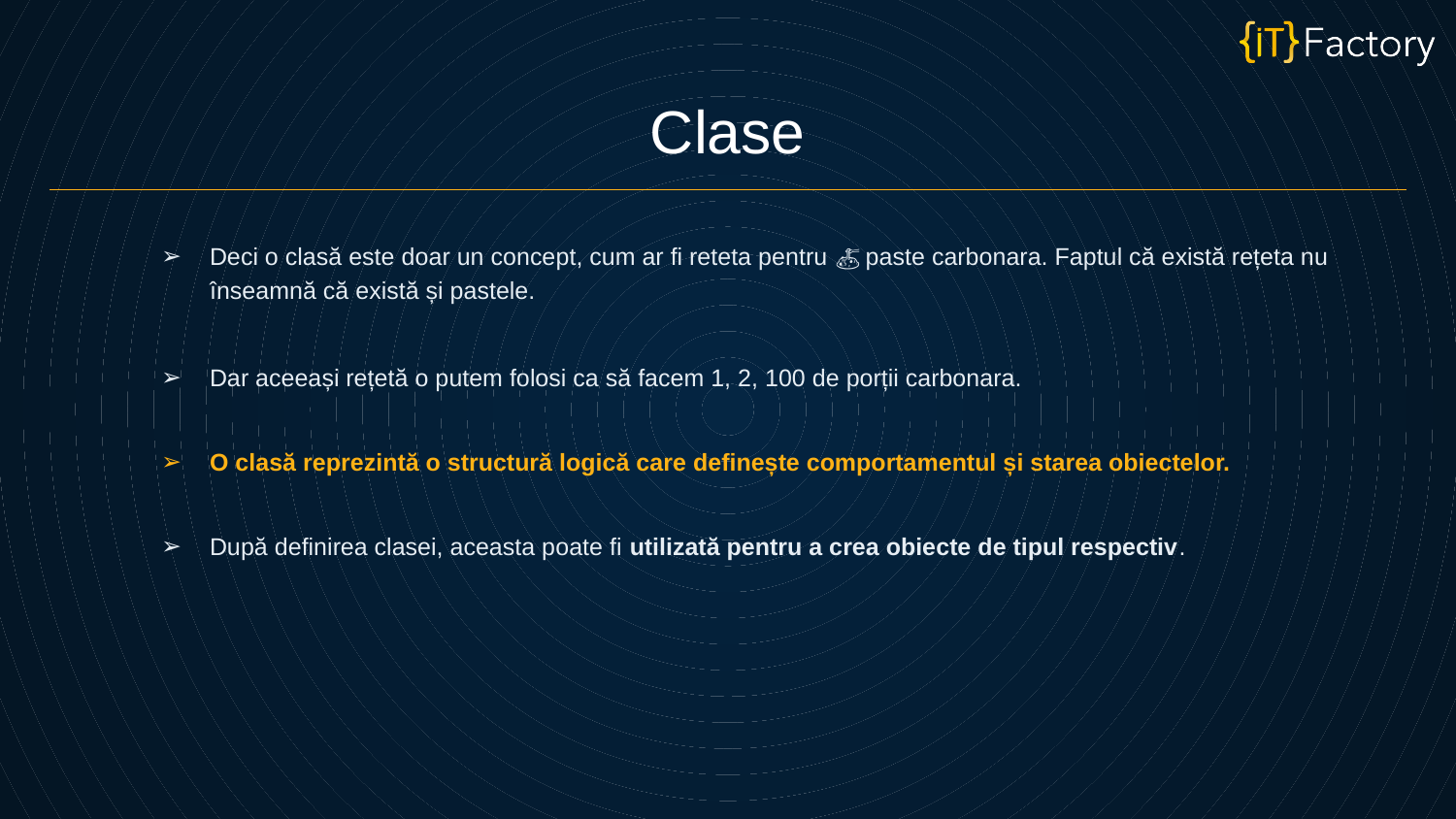

Clase
Deci o clasă este doar un concept, cum ar fi reteta pentru 🍝 paste carbonara. Faptul că există rețeta nu înseamnă că există și pastele.

Dar aceeași rețetă o putem folosi ca să facem 1, 2, 100 de porții carbonara.

O clasă reprezintă o structură logică care definește comportamentul și starea obiectelor.

După definirea clasei, aceasta poate fi utilizată pentru a crea obiecte de tipul respectiv.